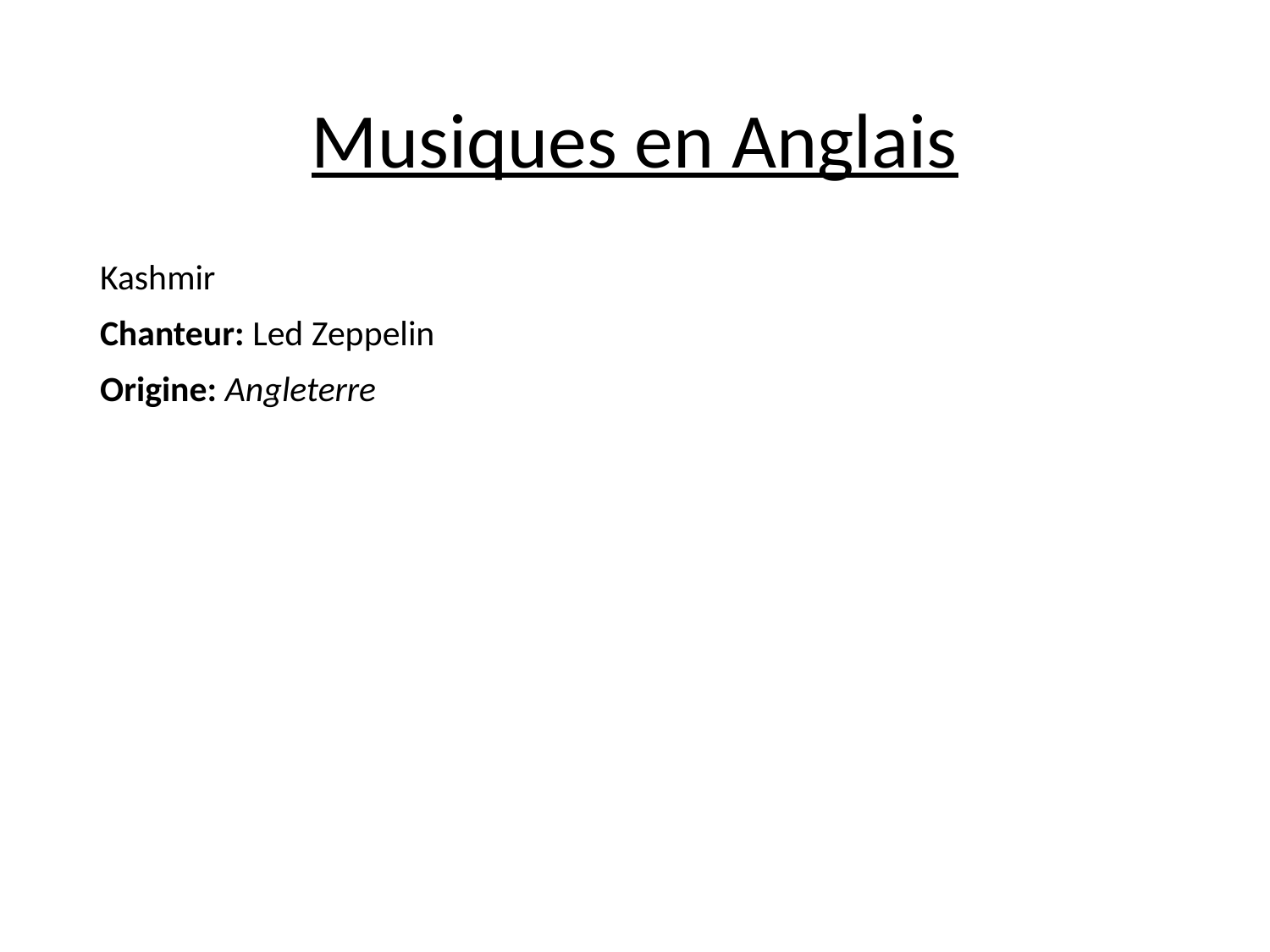

# Musiques en Anglais
Kashmir
Chanteur: Led Zeppelin
Origine: Angleterre